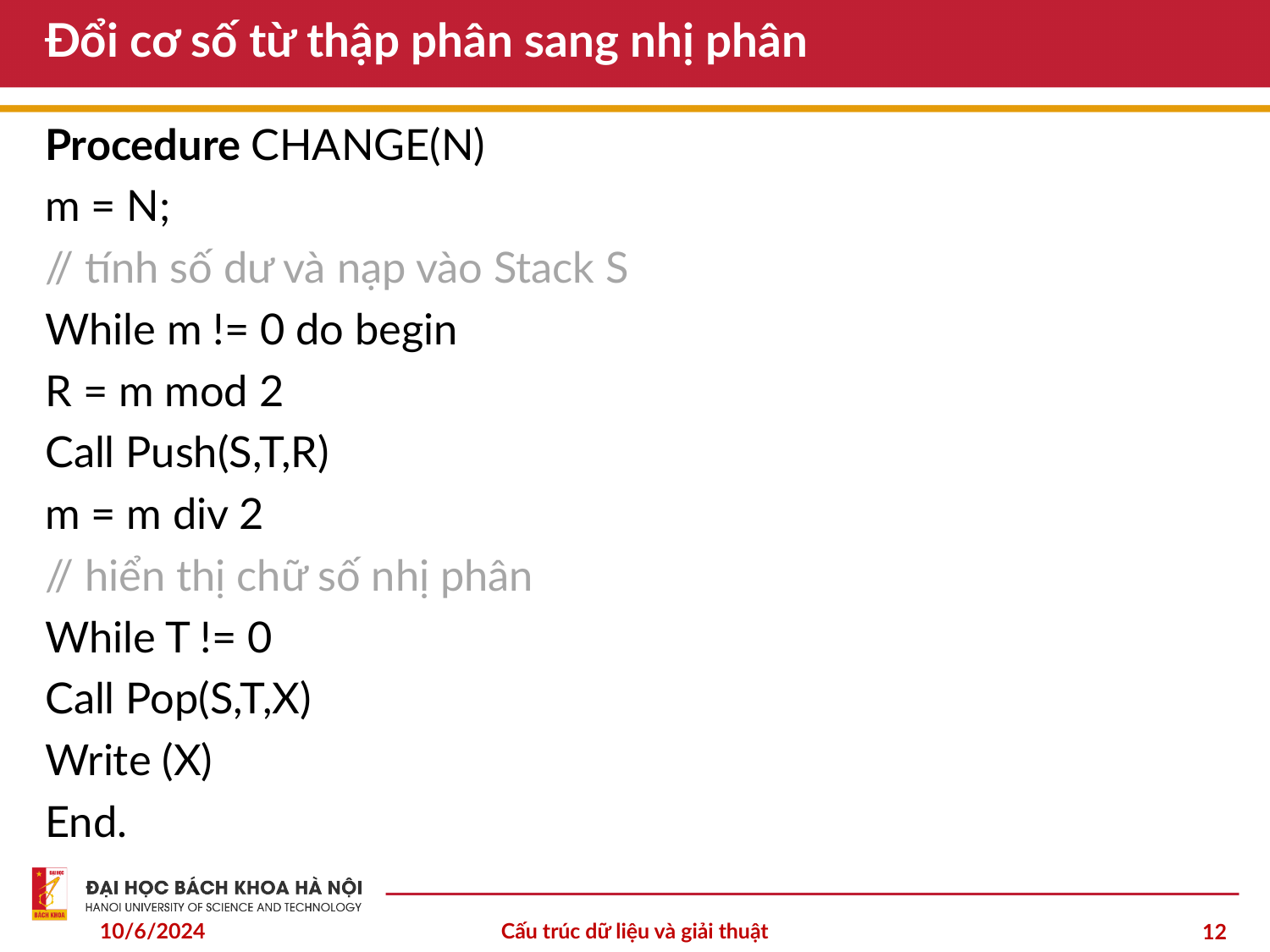

# Đổi cơ số từ thập phân sang nhị phân
Procedure CHANGE(N)
m = N;
// tính số dư và nạp vào Stack S
While m != 0 do begin
R = m mod 2
Call Push(S,T,R)
m = m div 2
// hiển thị chữ số nhị phân
While T != 0
Call Pop(S,T,X)
Write (X)
End.
10/6/2024
Cấu trúc dữ liệu và giải thuật
12